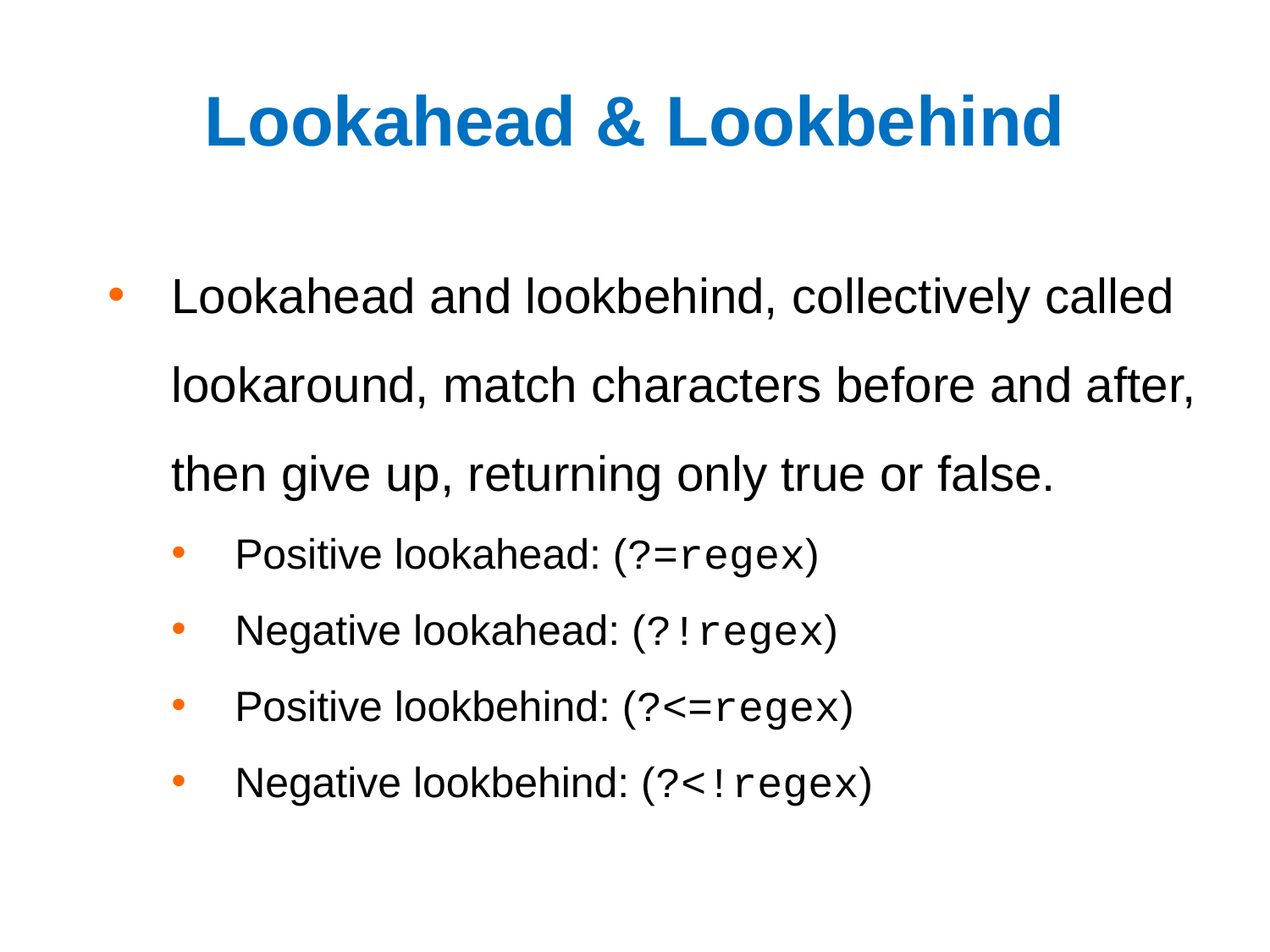

# Lookahead & Lookbehind
Lookahead and lookbehind, collectively called lookaround, match characters before and after, then give up, returning only true or false.
Positive lookahead: (?=regex)
Negative lookahead: (?!regex)
Positive lookbehind: (?<=regex)
Negative lookbehind: (?<!regex)